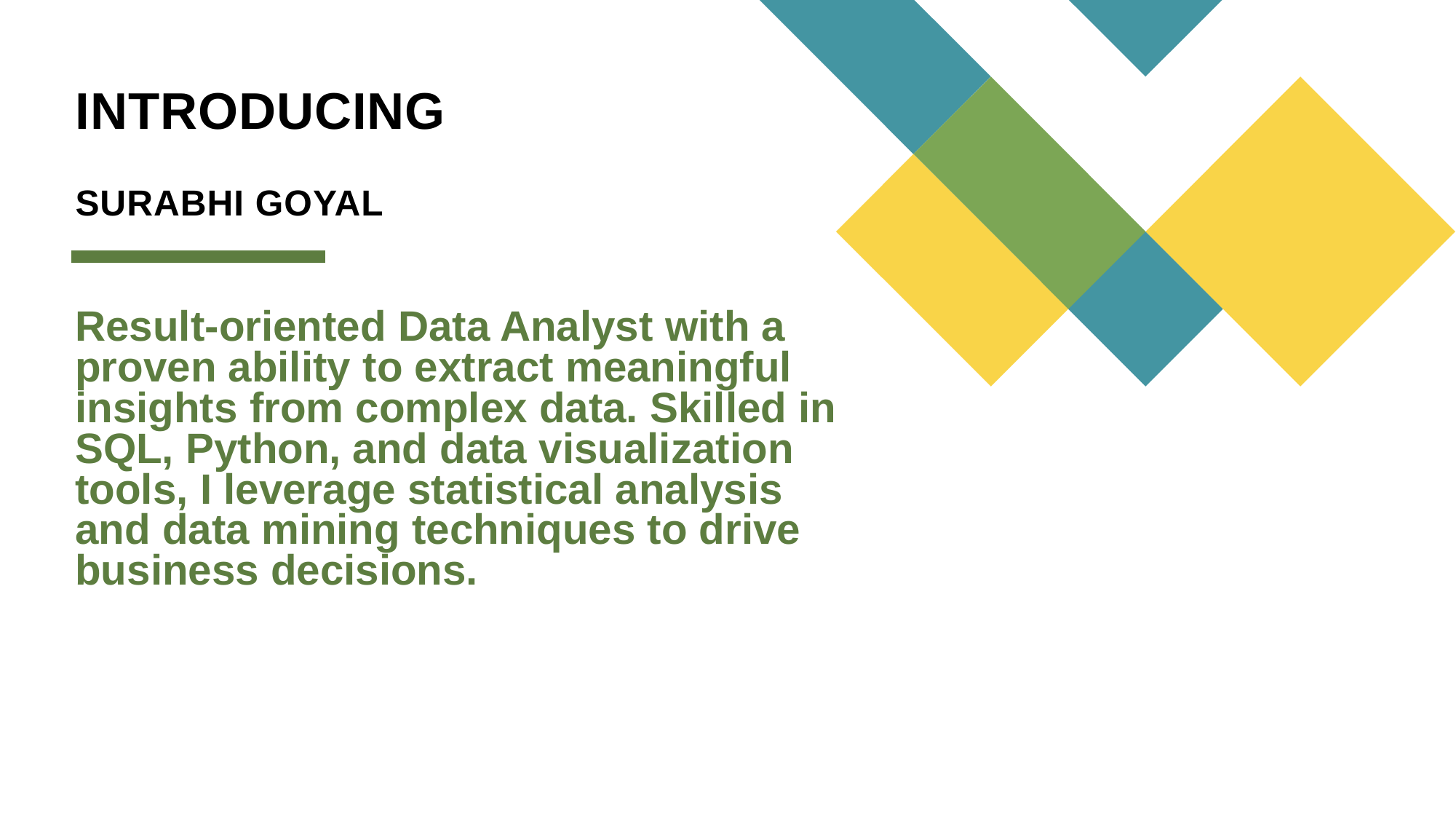

# INTRODUCING SURABHI GOYAL
Result-oriented Data Analyst with a proven ability to extract meaningful insights from complex data. Skilled in SQL, Python, and data visualization tools, I leverage statistical analysis and data mining techniques to drive business decisions.